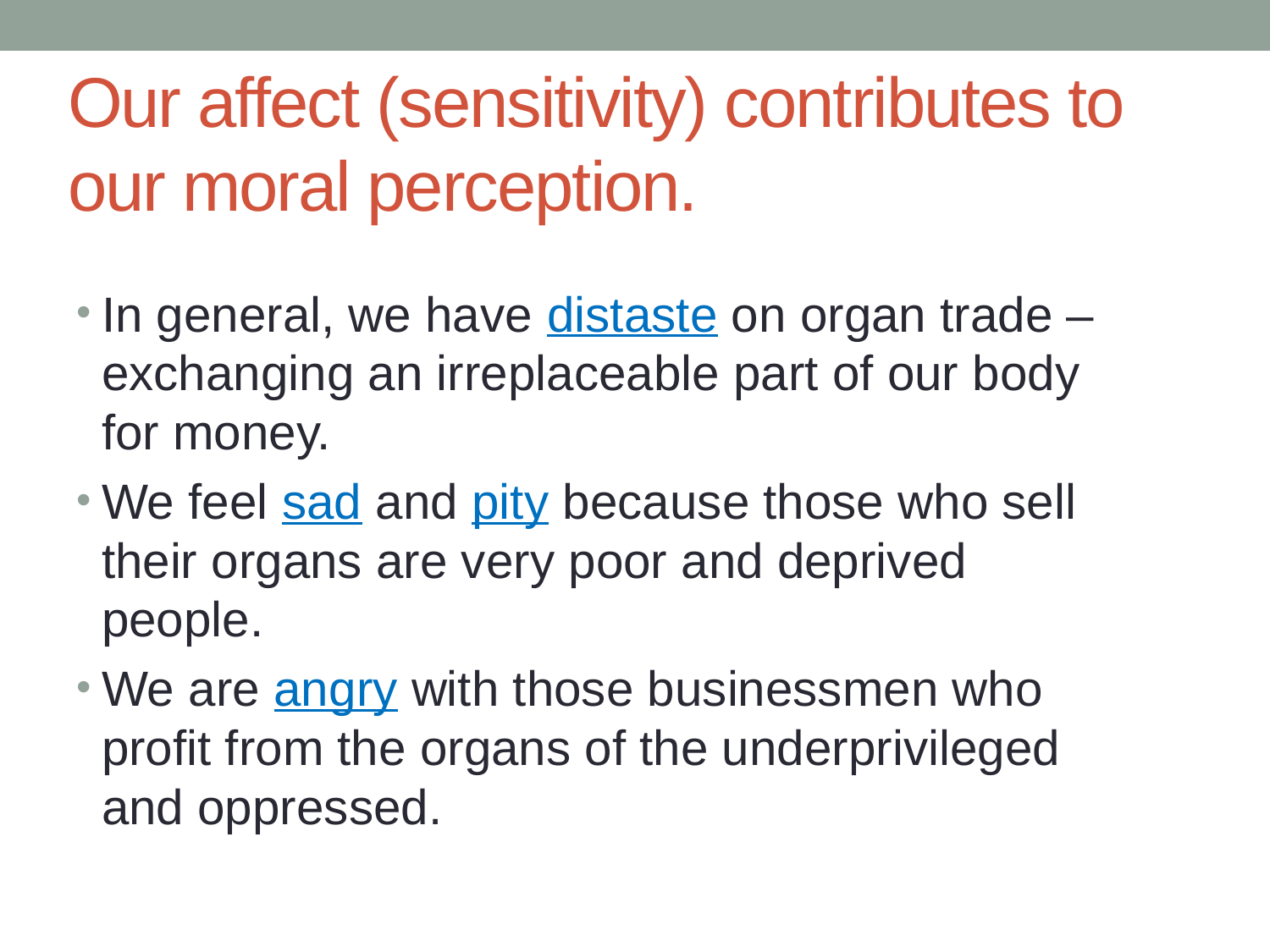

# Our affect (sensitivity) contributes to our moral perception.
In general, we have distaste on organ trade – exchanging an irreplaceable part of our body for money.
We feel sad and pity because those who sell their organs are very poor and deprived people.
We are angry with those businessmen who profit from the organs of the underprivileged and oppressed.